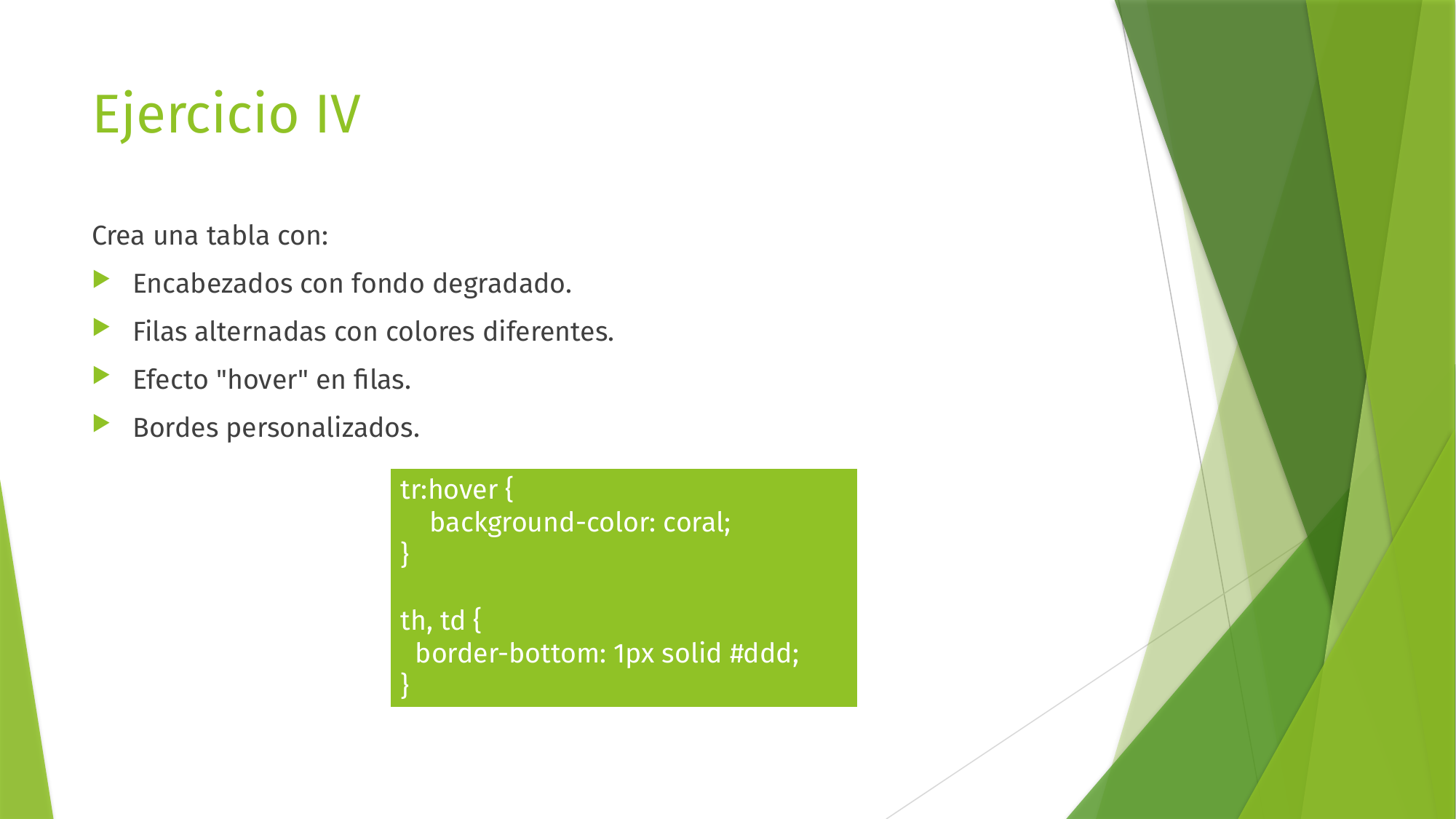

# Ejercicio IV
Crea una tabla con:
Encabezados con fondo degradado.
Filas alternadas con colores diferentes.
Efecto "hover" en filas.
Bordes personalizados.

| tr:hover { background-color: coral; } th, td {   border-bottom: 1px solid #ddd; } |
| --- |